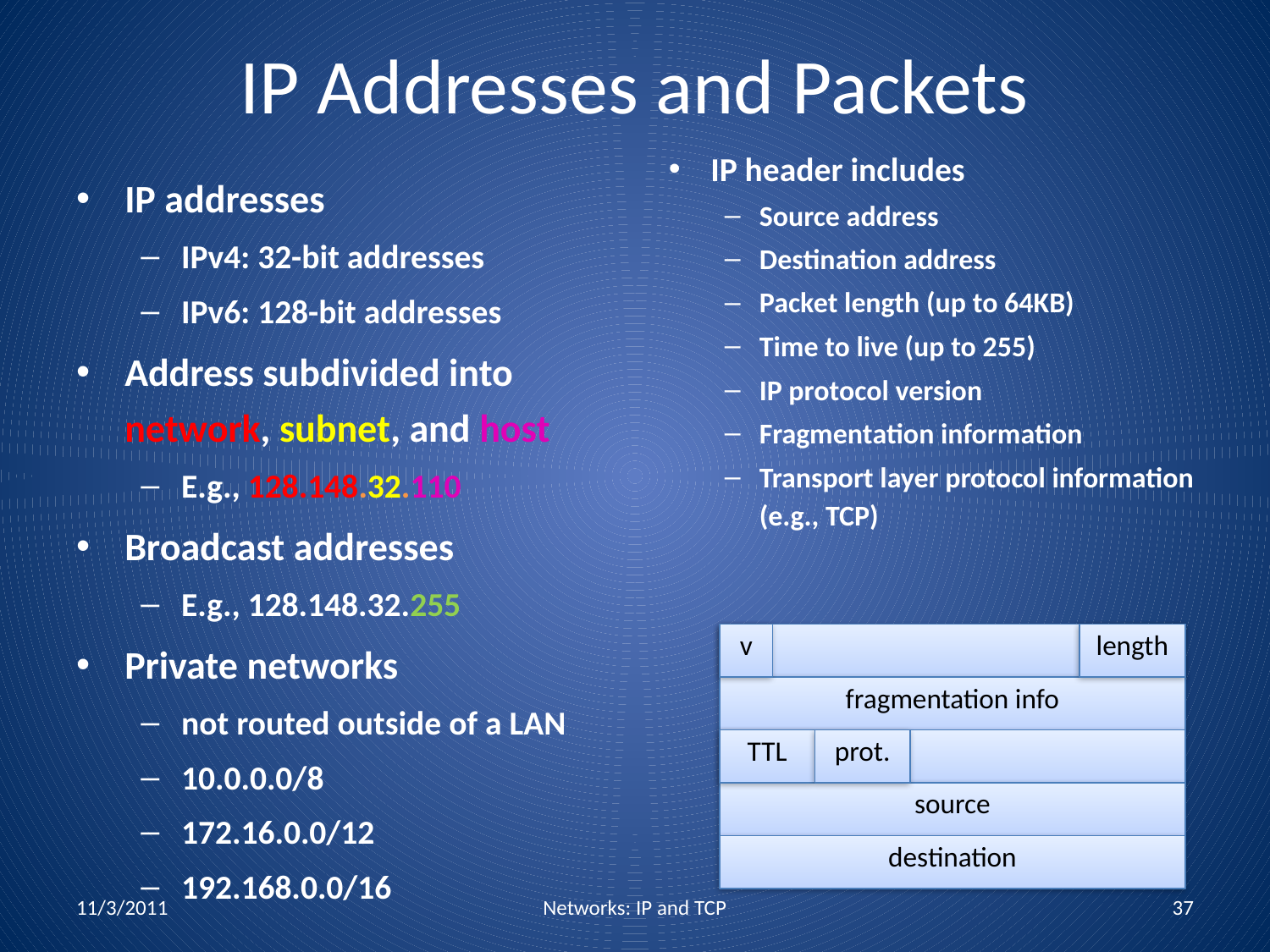

# IP Addresses and Packets
IP header includes
Source address
Destination address
Packet length (up to 64KB)
Time to live (up to 255)
IP protocol version
Fragmentation information
Transport layer protocol information (e.g., TCP)
IP addresses
IPv4: 32-bit addresses
IPv6: 128-bit addresses
Address subdivided into network, subnet, and host
E.g., 128.148.32.110
Broadcast addresses
E.g., 128.148.32.255
Private networks
not routed outside of a LAN
10.0.0.0/8
172.16.0.0/12
192.168.0.0/16

v
length
fragmentation info

TTL
prot.
source
destination
11/3/2011
Networks: IP and TCP
37